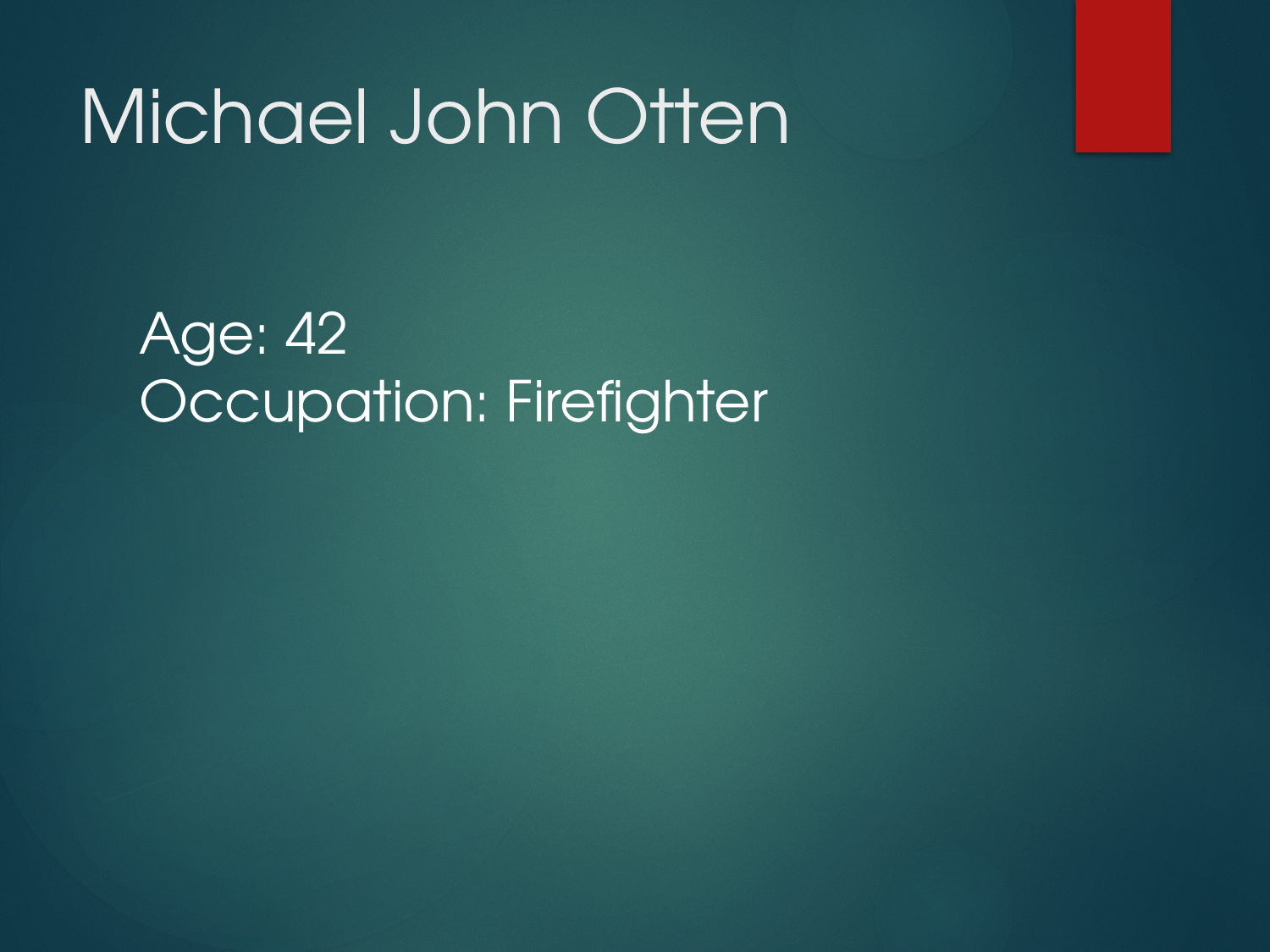

# Michael John Otten

Age: 42
Occupation: Firefighter